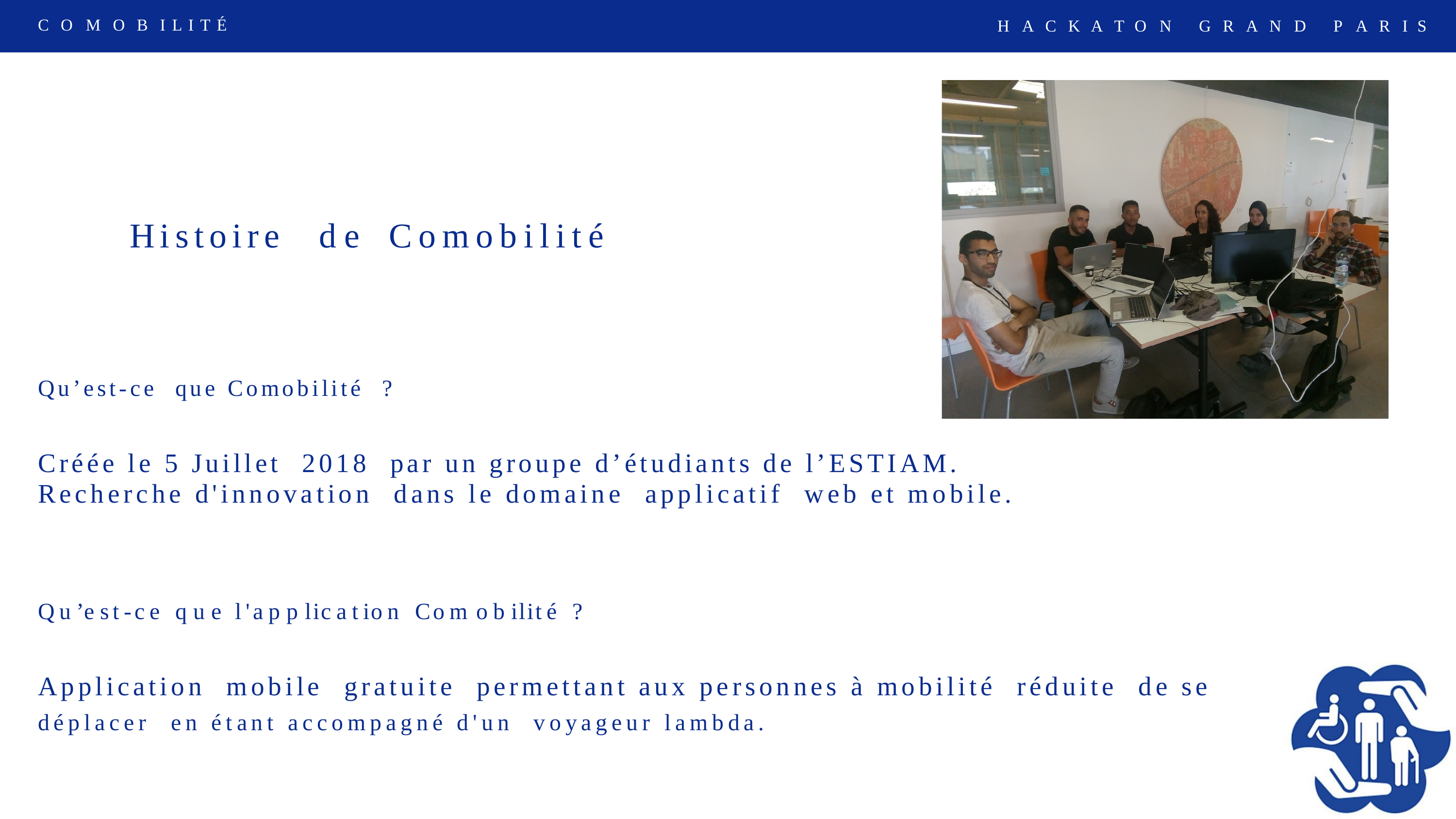

C
O
M
O  B  I L I T É
H
A
C
K
A
T
O
N
G
R
A
N
D
P
A
R
I
S

Histoire
de
Comobilité
Qu’est-ce  que Comobilité  ?
Créée le 5 Juillet  2018  par un groupe d’étudiants de l’ESTIAM.
Recherche d'innovation  dans le domaine  applicatif  web et mobile.
Qu’est-ce  que l'application  Comobilité  ?

Application  mobile  gratuite  permettant aux personnes à mobilité  réduite  de se
déplacer  en étant accompagné d'un  voyageur lambda.